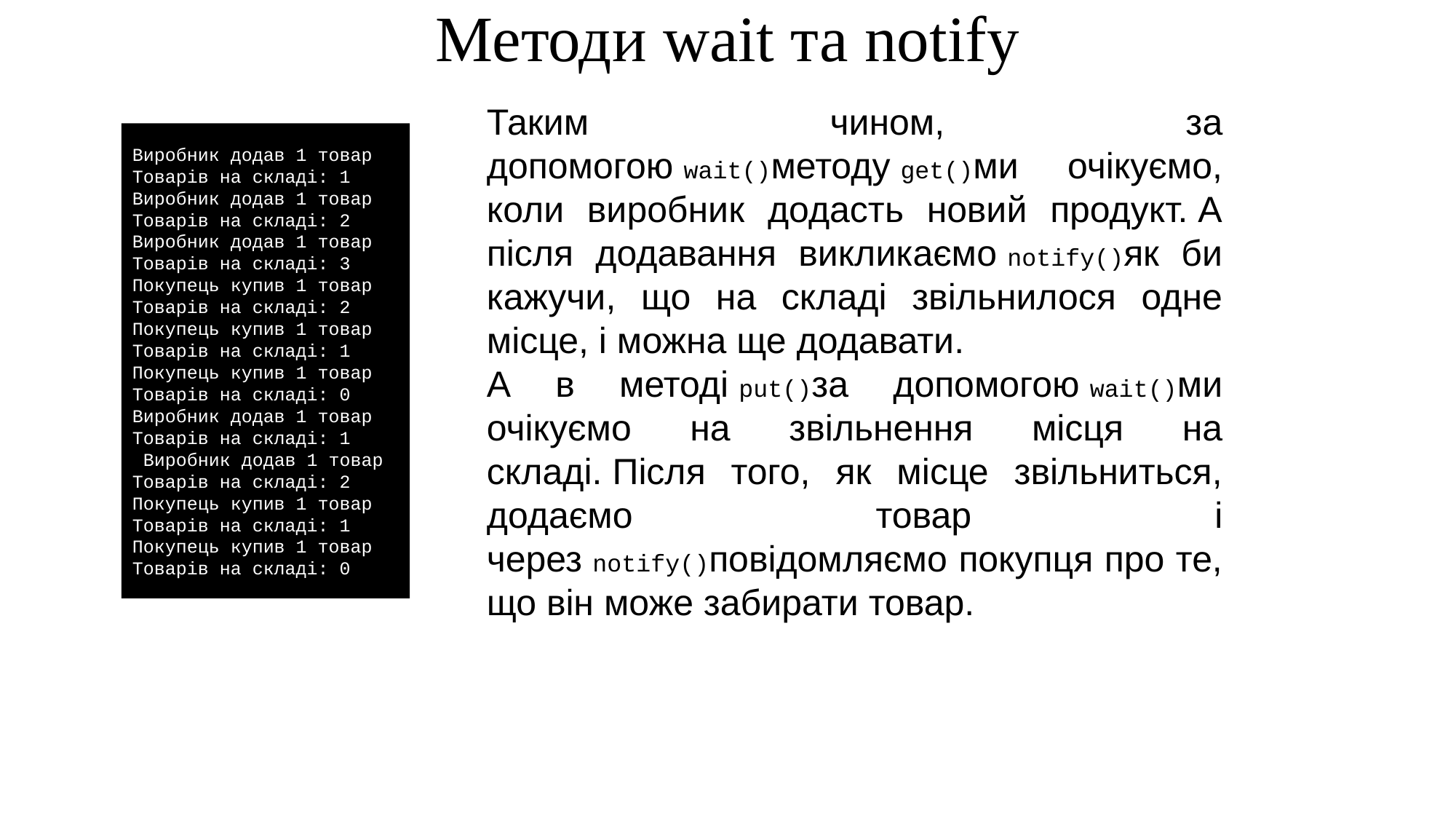

Методи wait та notify
Таким чином, за допомогою wait()методу get()ми очікуємо, коли виробник додасть новий продукт. А після додавання викликаємо notify()як би кажучи, що на складі звільнилося одне місце, і можна ще додавати.
А в методі put()за допомогою wait()ми очікуємо на звільнення місця на складі. Після того, як місце звільниться, додаємо товар і через notify()повідомляємо покупця про те, що він може забирати товар.
Виробник додав 1 товар
Товарів на складі: 1
Виробник додав 1 товар
Товарів на складі: 2
Виробник додав 1 товар
Товарів на складі: 3
Покупець купив 1 товар
Товарів на складі: 2
Покупець купив 1 товар
Товарів на складі: 1
Покупець купив 1 товар
Товарів на складі: 0
Виробник додав 1 товар
Товарів на складі: 1
 Виробник додав 1 товар
Товарів на складі: 2
Покупець купив 1 товар
Товарів на складі: 1
Покупець купив 1 товар
Товарів на складі: 0